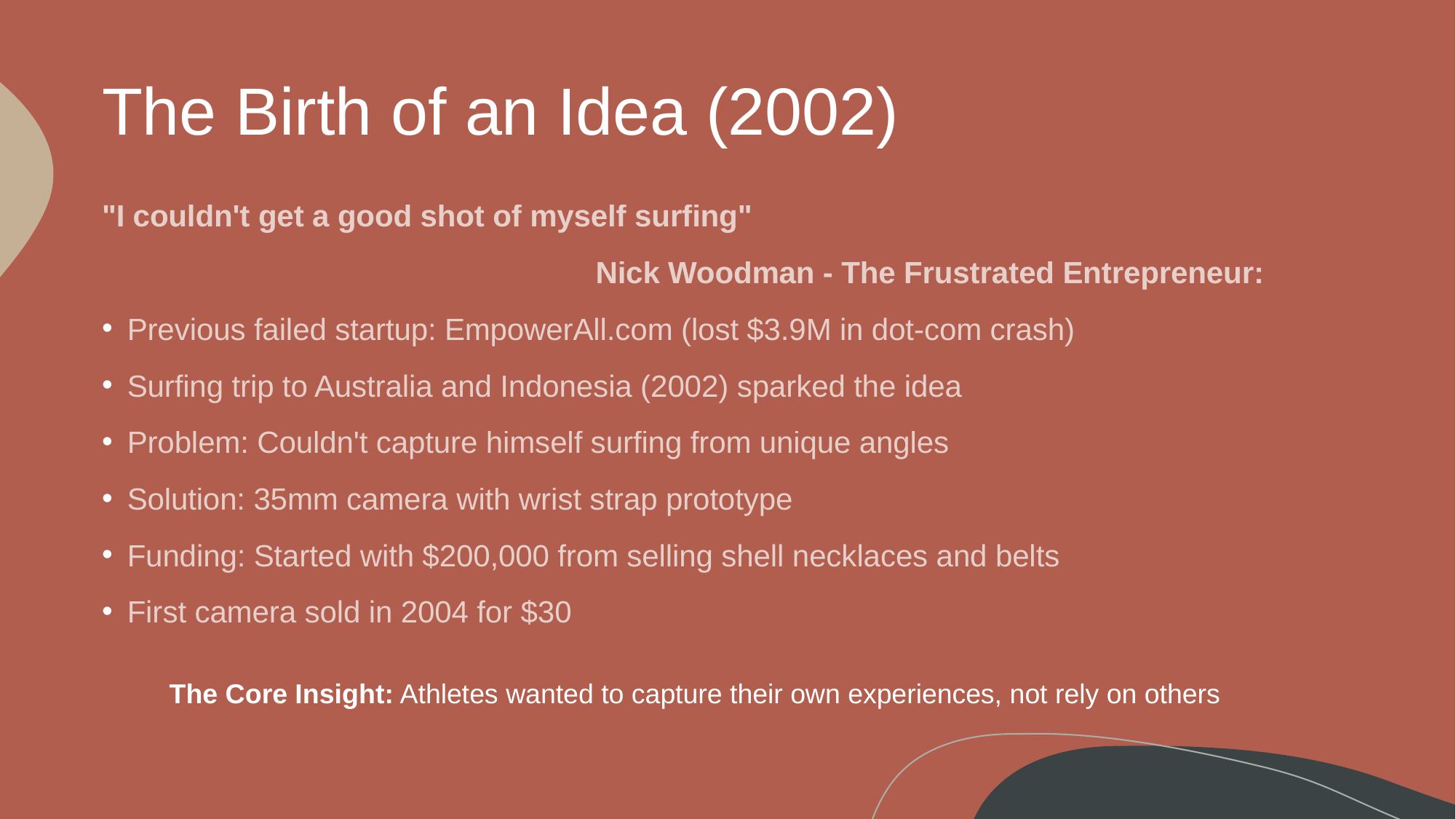

# The Birth of an Idea (2002)
"I couldn't get a good shot of myself surfing"
                                                           Nick Woodman - The Frustrated Entrepreneur:
Previous failed startup: EmpowerAll.com (lost $3.9M in dot-com crash)
Surfing trip to Australia and Indonesia (2002) sparked the idea
Problem: Couldn't capture himself surfing from unique angles
Solution: 35mm camera with wrist strap prototype
Funding: Started with $200,000 from selling shell necklaces and belts
First camera sold in 2004 for $30
The Core Insight: Athletes wanted to capture their own experiences, not rely on others